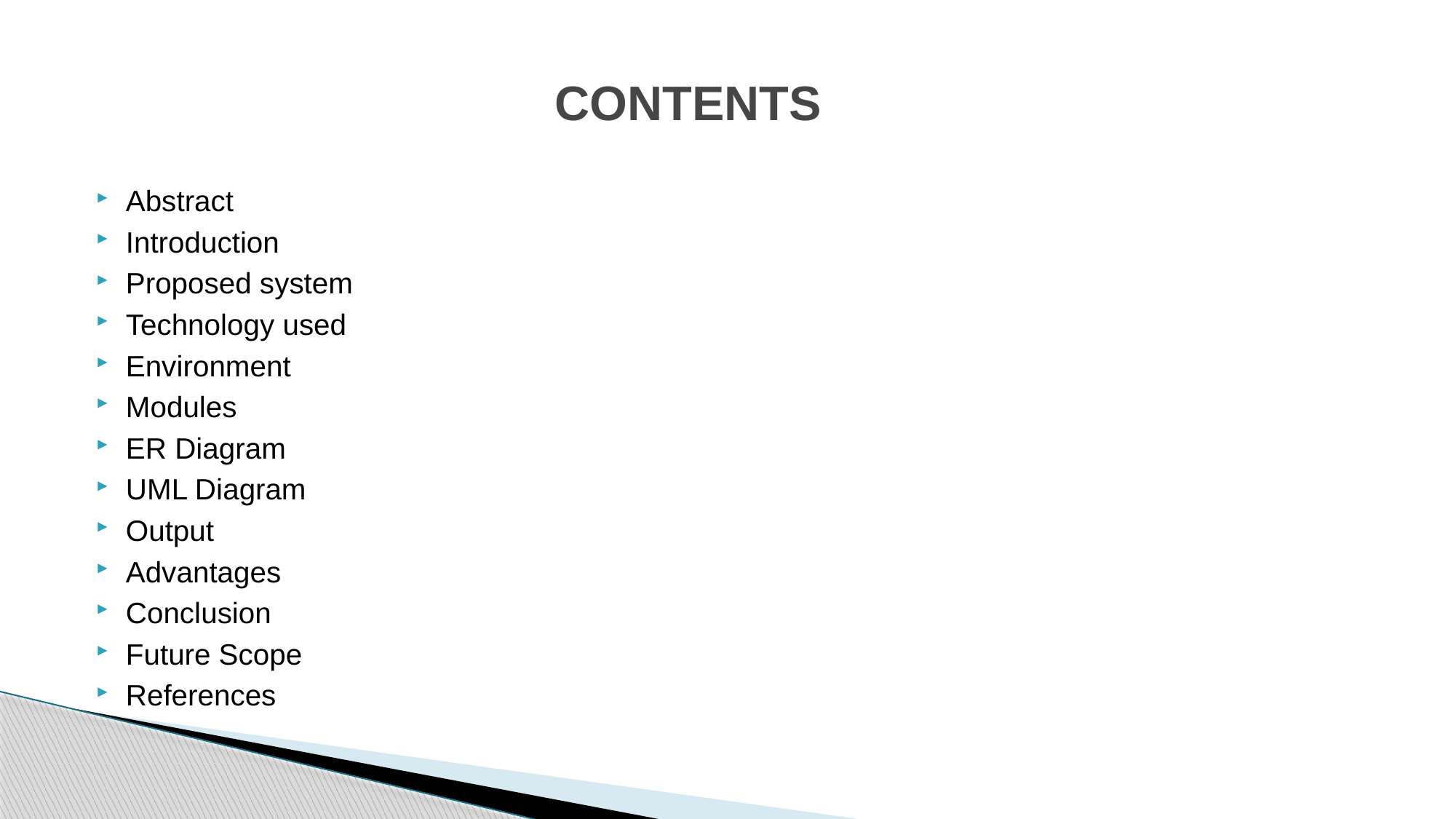

# CONTENTS
Abstract
Introduction
Proposed system
Technology used
Environment
Modules
ER Diagram
UML Diagram
Output
Advantages
Conclusion
Future Scope
References